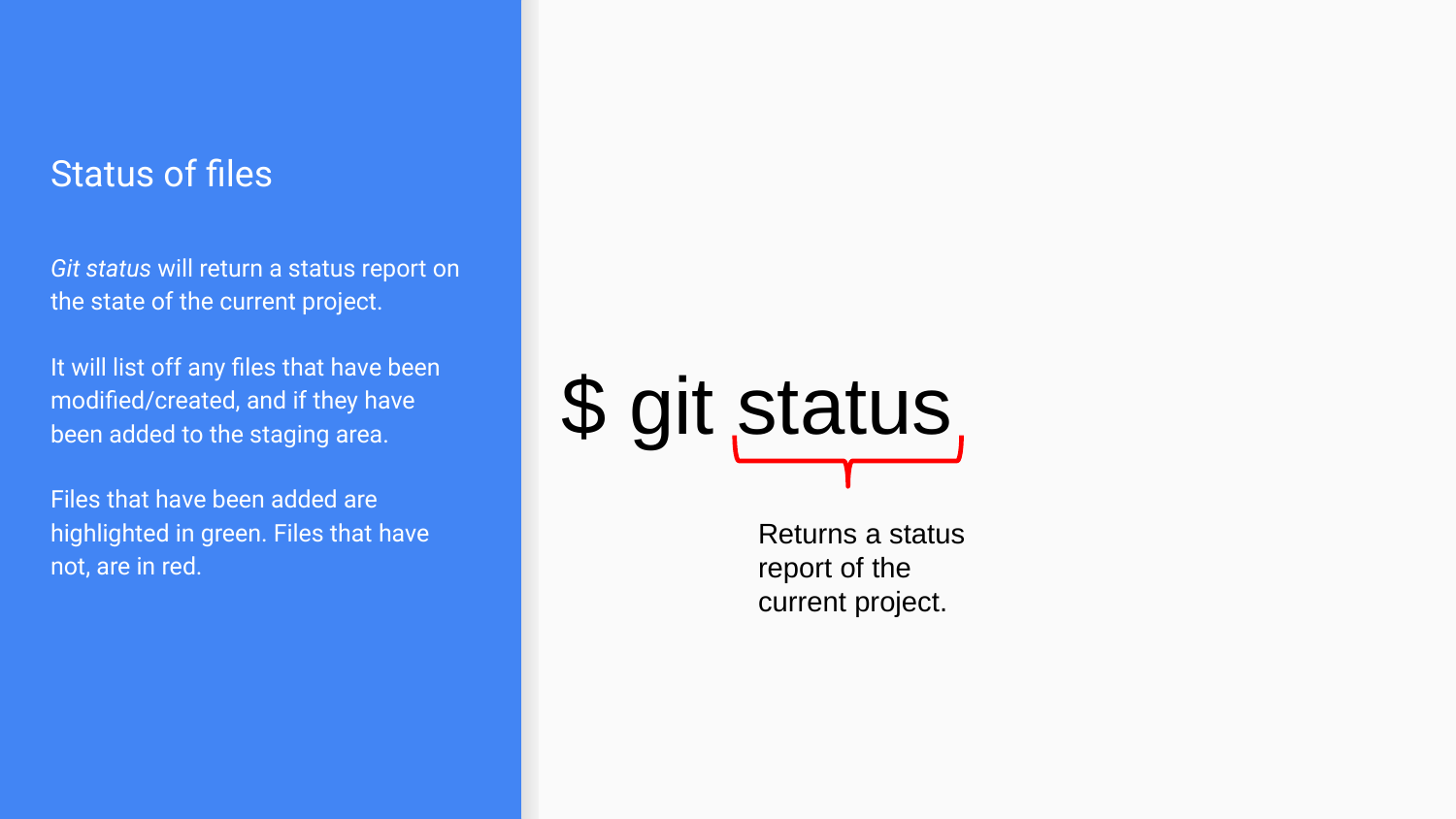

# Status of files
Git status will return a status report on the state of the current project.
It will list off any files that have been modified/created, and if they have been added to the staging area.
Files that have been added are highlighted in green. Files that have not, are in red.
$ git status

Returns a status report of the current project.